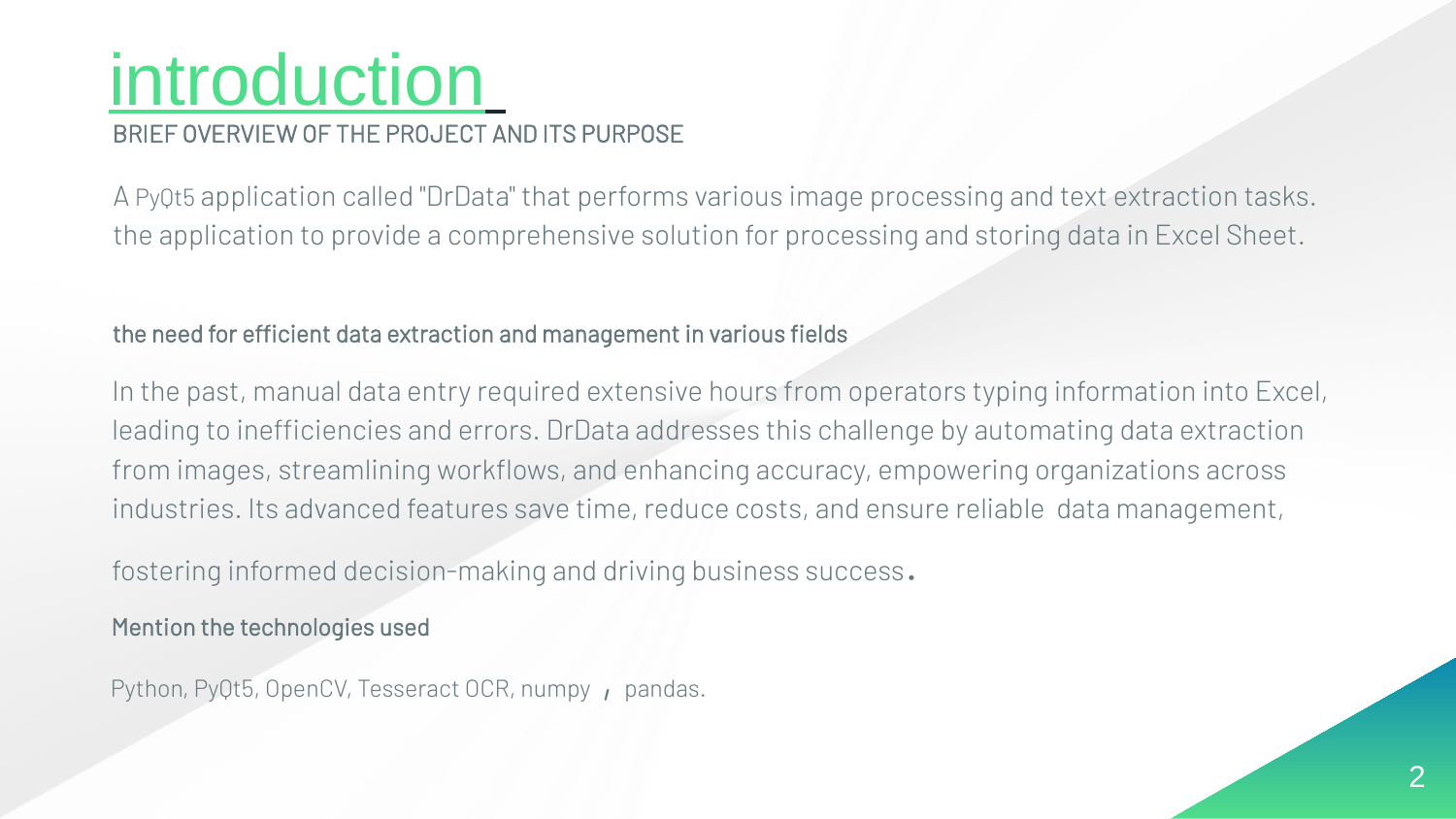

introduction
BRIEF OVERVIEW OF THE PROJECT AND ITS PURPOSE
A PyQt5 application called "DrData" that performs various image processing and text extraction tasks. the application to provide a comprehensive solution for processing and storing data in Excel Sheet.

the need for efficient data extraction and management in various fields
In the past, manual data entry required extensive hours from operators typing information into Excel, leading to inefficiencies and errors. DrData addresses this challenge by automating data extraction from images, streamlining workflows, and enhancing accuracy, empowering organizations across industries. Its advanced features save time, reduce costs, and ensure reliable  data management, fostering informed decision-making and driving business success.
Mention the technologies used
Python, PyQt5, OpenCV, Tesseract OCR, numpy , pandas.
2